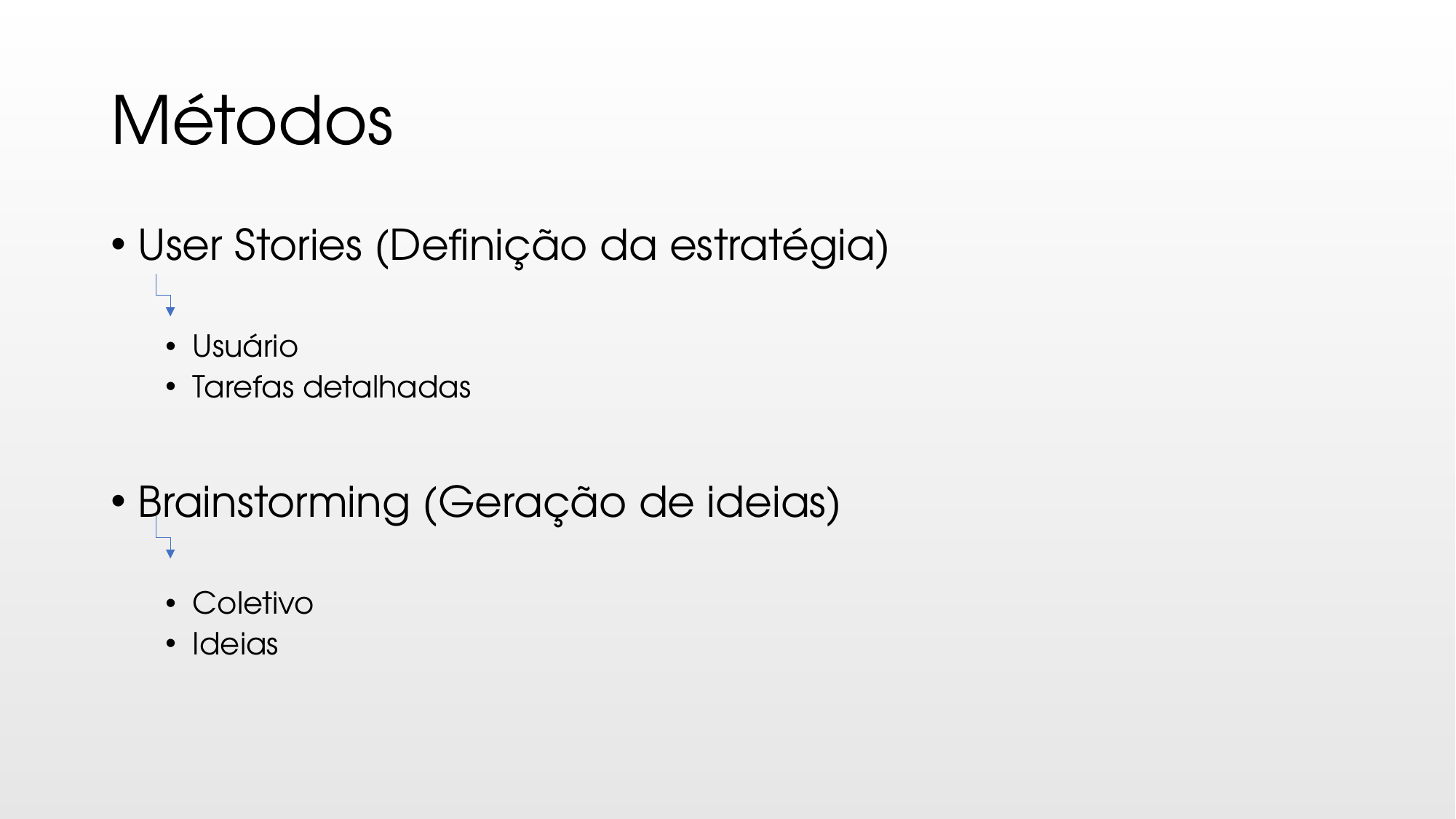

# Métodos
User Stories (Definição da estratégia)

Usuário
Tarefas detalhadas

Brainstorming (Geração de ideias)

Coletivo
Ideias